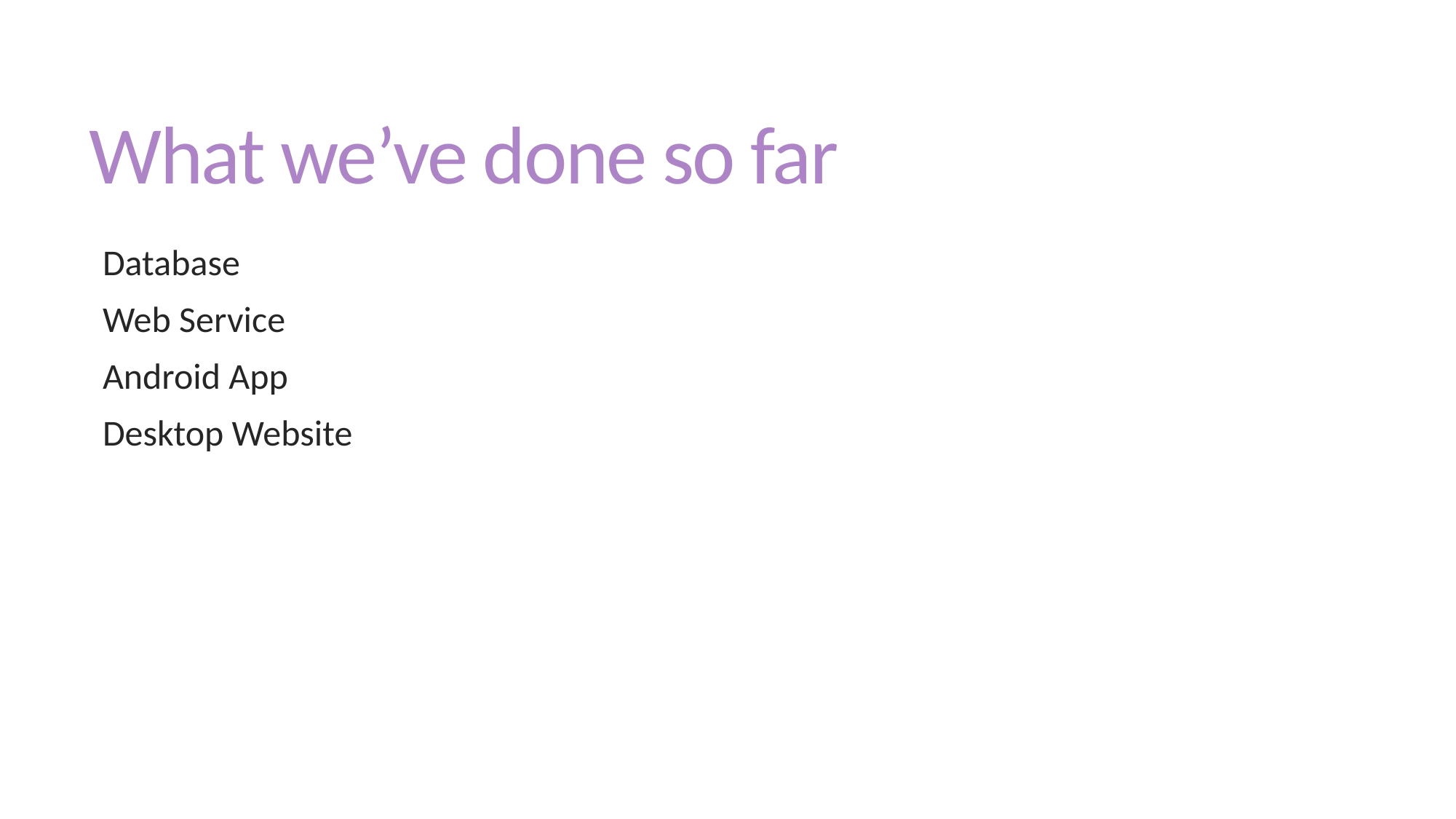

# What we’ve done so far
Database
Web Service
Android App
Desktop Website